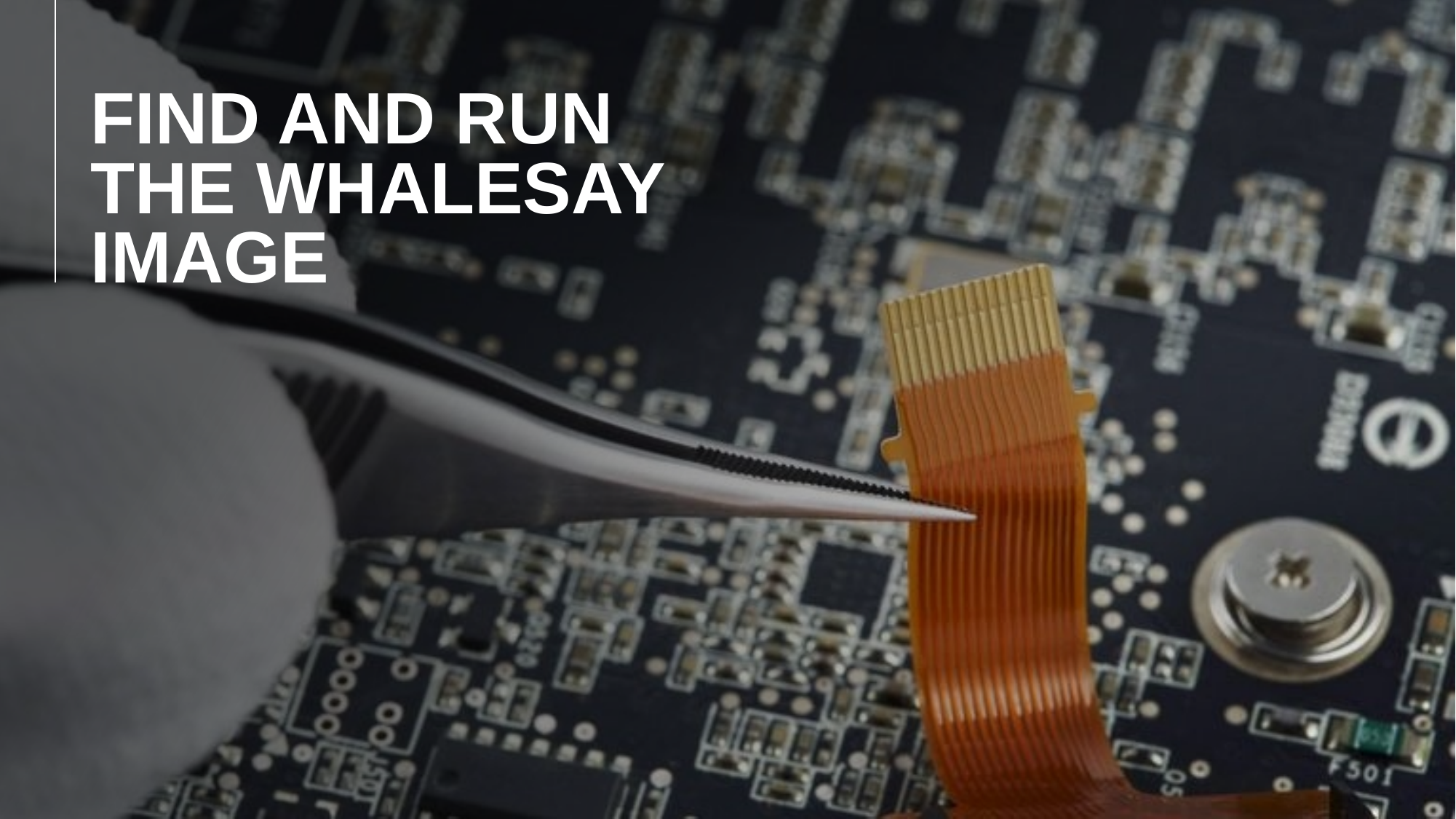

# FIND AND RUN the whalesay image